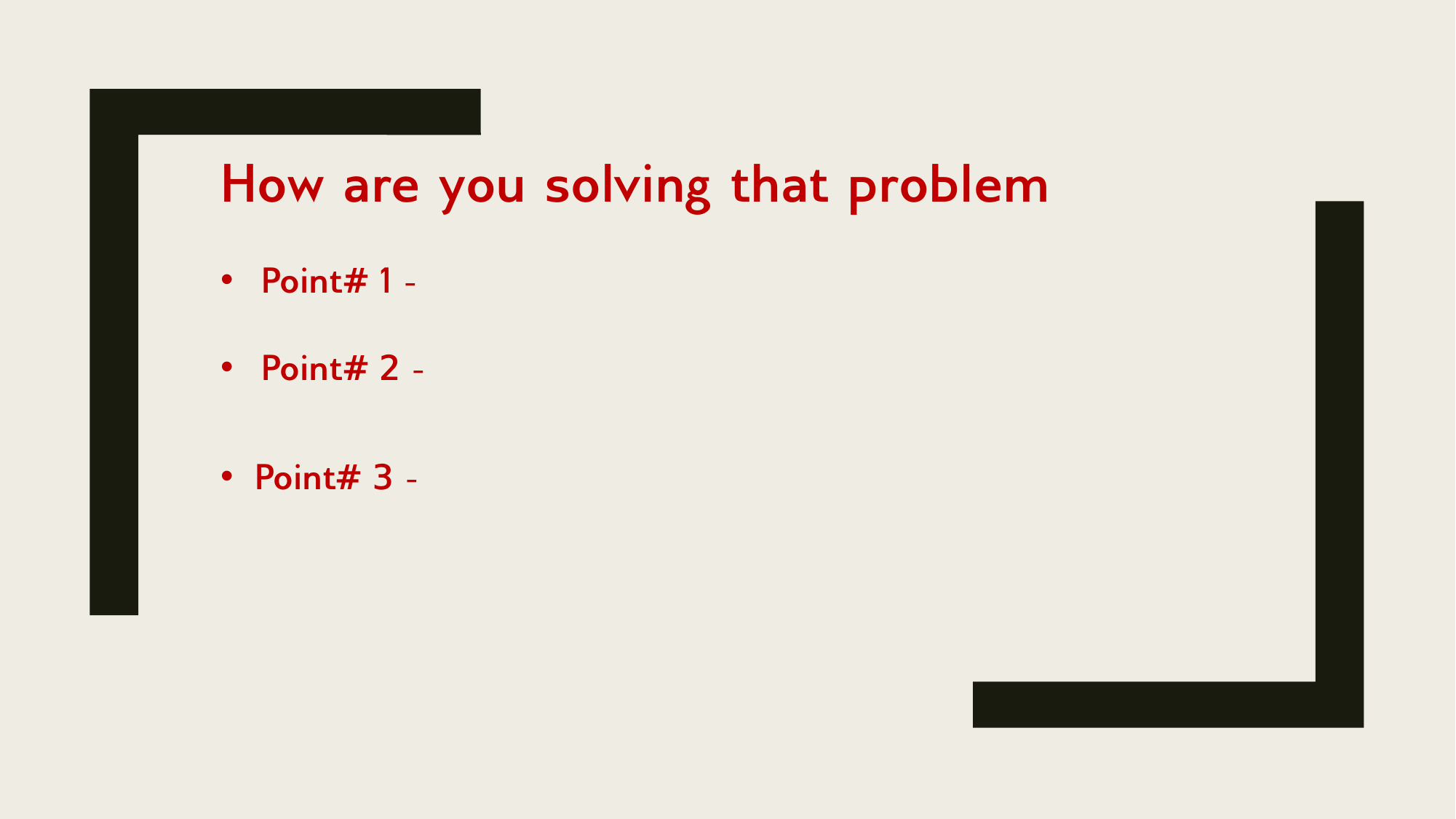

How are you solving that problem

Point# 1 -

Point# 2 -

Point# 3 -